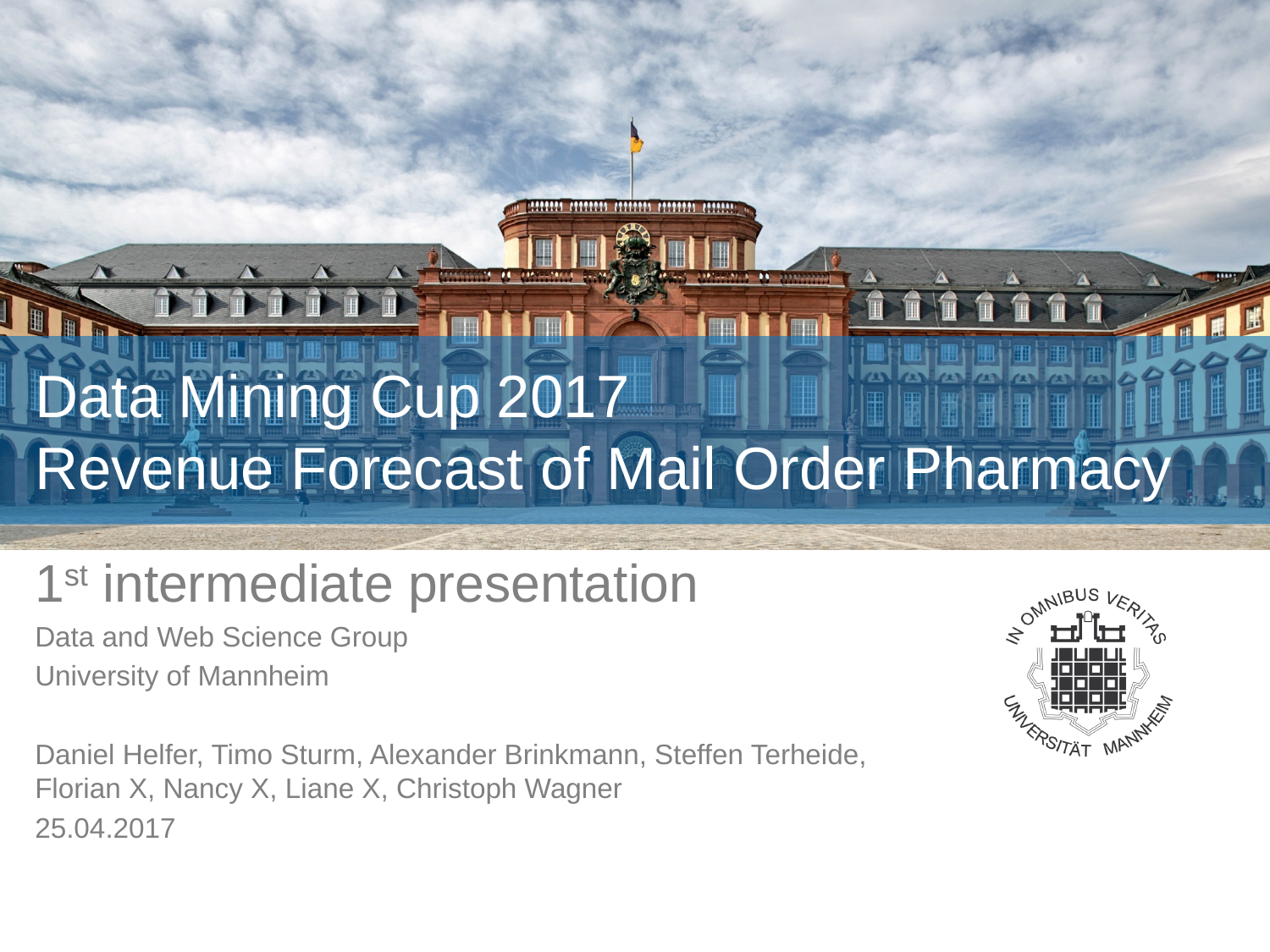

# Data Mining Cup 2017 Revenue Forecast of Mail Order Pharmacy
1st intermediate presentation
Data and Web Science Group
University of Mannheim

Daniel Helfer, Timo Sturm, Alexander Brinkmann, Steffen Terheide, Florian X, Nancy X, Liane X, Christoph Wagner
25.04.2017